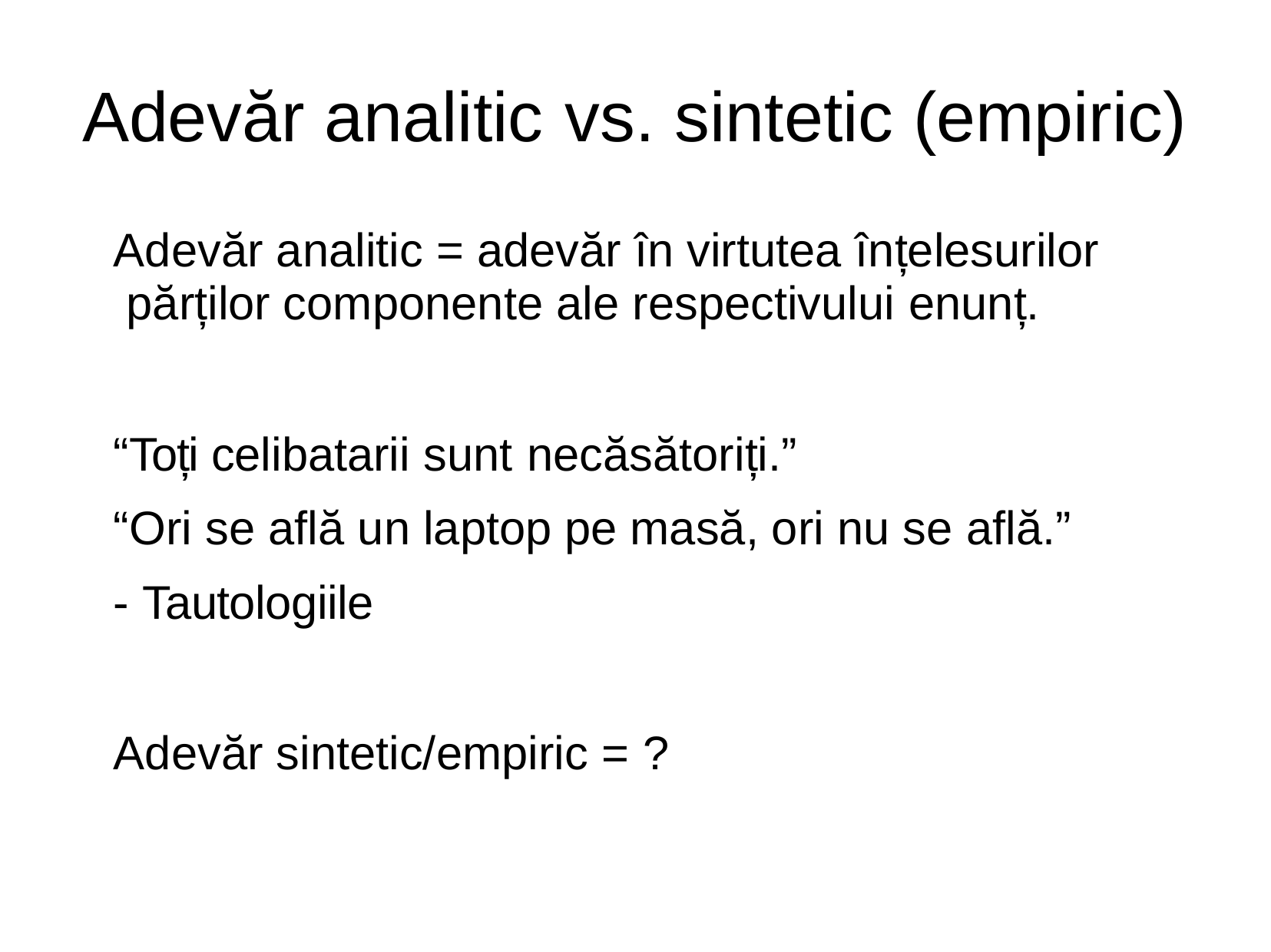

# Adevăr analitic	vs. sintetic (empiric)
Adevăr analitic = adevăr în virtutea înțelesurilor  părților componente ale respectivului enunț.

“Toți celibatarii sunt necăsătoriți.”
“Ori se află un laptop pe masă, ori nu se află.”
- Tautologiile

Adevăr sintetic/empiric = ?